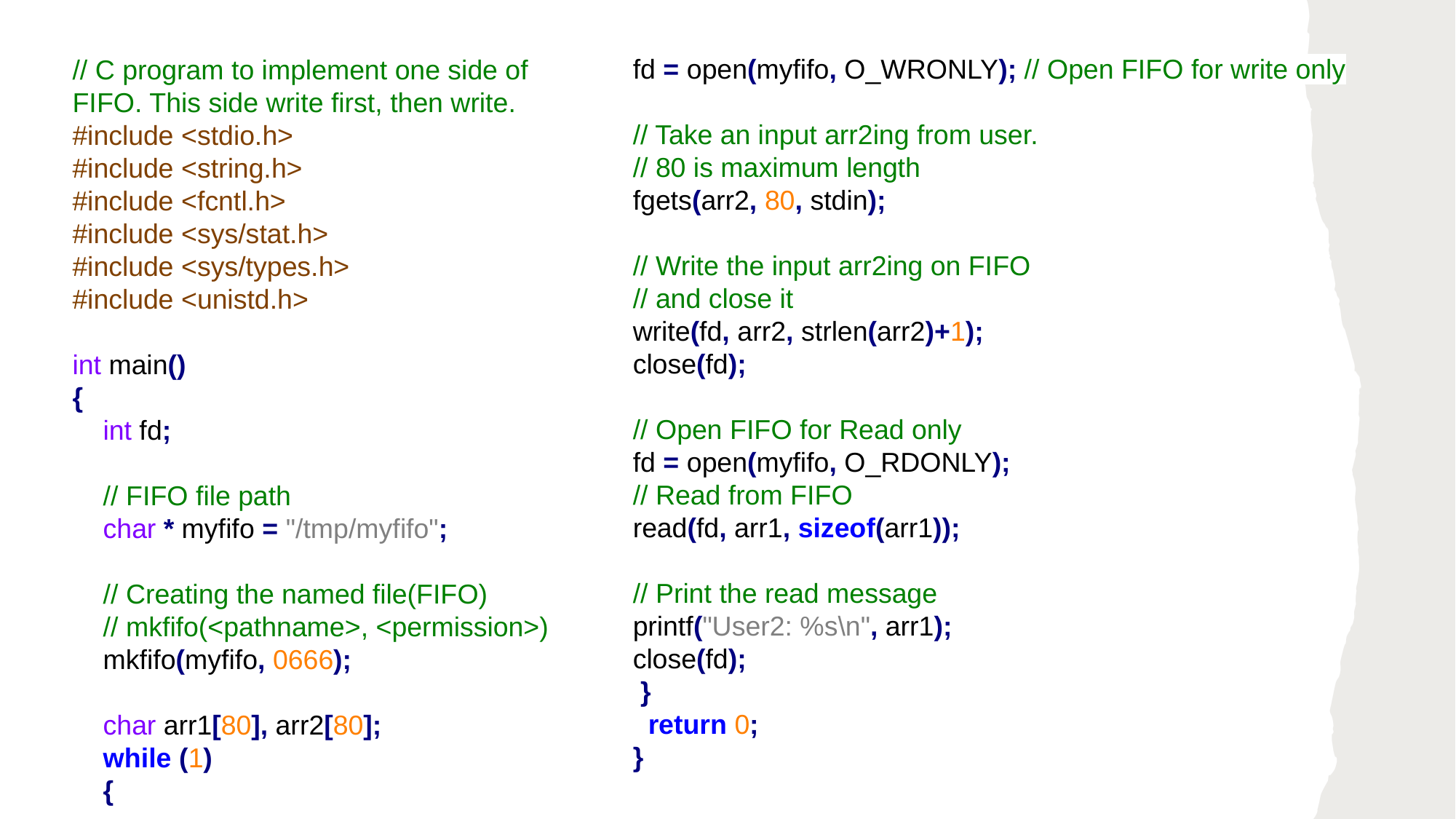

fd = open(myfifo, O_WRONLY); // Open FIFO for write only

// Take an input arr2ing from user.
// 80 is maximum length
fgets(arr2, 80, stdin);

// Write the input arr2ing on FIFO
// and close it
write(fd, arr2, strlen(arr2)+1);
close(fd);

// Open FIFO for Read only
fd = open(myfifo, O_RDONLY);
// Read from FIFO
read(fd, arr1, sizeof(arr1));

// Print the read message
printf("User2: %s\n", arr1);
close(fd);
 }
  return 0;
}
// C program to implement one side of FIFO. This side write first, then write.
#include <stdio.h>
#include <string.h>
#include <fcntl.h>
#include <sys/stat.h>
#include <sys/types.h>
#include <unistd.h>

int main()
{
    int fd;

    // FIFO file path
    char * myfifo = "/tmp/myfifo";

    // Creating the named file(FIFO)
    // mkfifo(<pathname>, <permission>)
    mkfifo(myfifo, 0666);

    char arr1[80], arr2[80];
    while (1)
    {